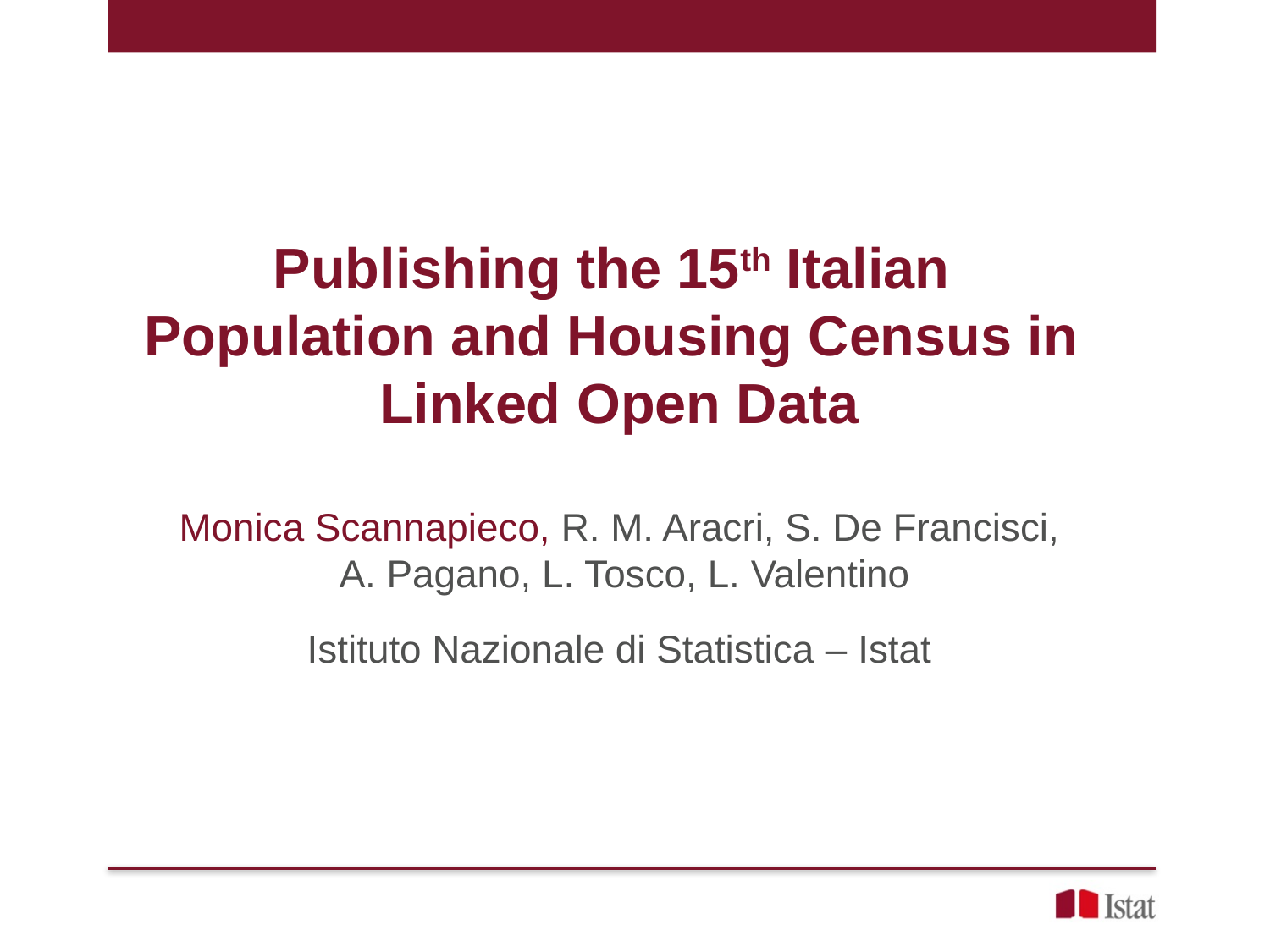

Publishing the 15th Italian
Population and Housing Census in
Linked Open Data

Monica Scannapieco, R. M. Aracri, S. De Francisci,
 A. Pagano, L. Tosco, L. Valentino

Istituto Nazionale di Statistica – Istat